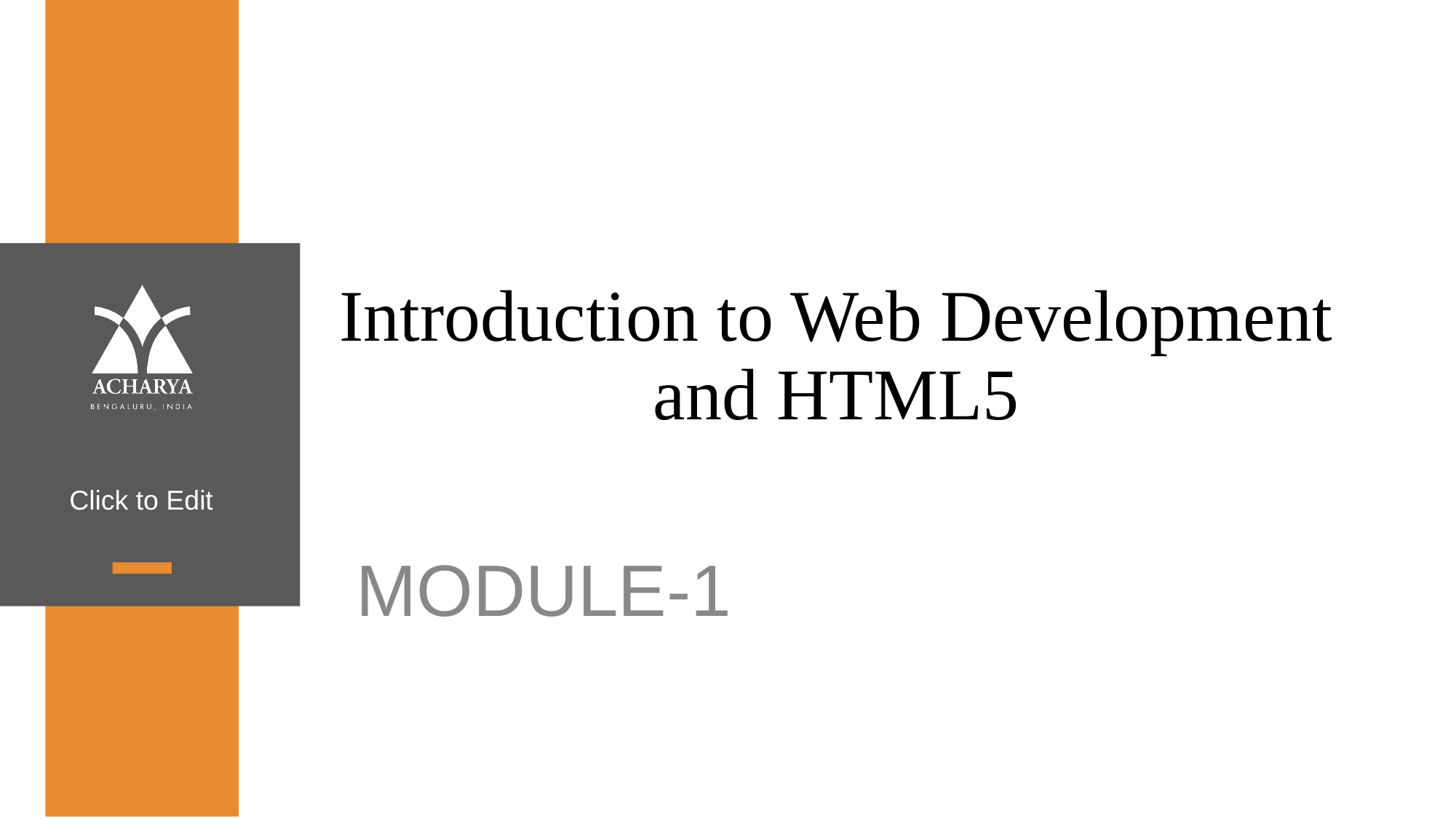

# Introduction to Web Development and HTML5
MODULE-1